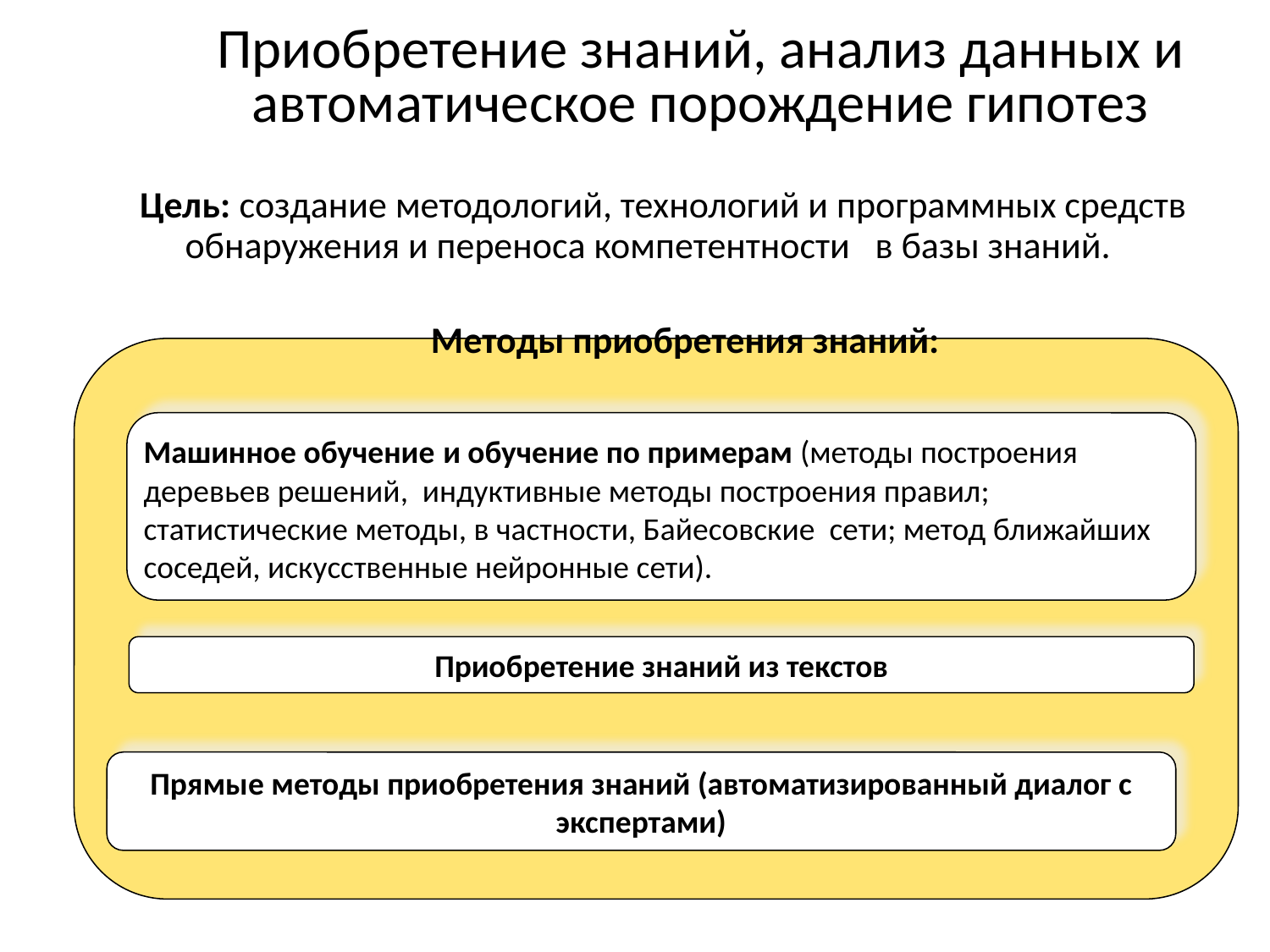

# Приобретение знаний, анализ данных и автоматическое порождение гипотез
Цель: создание методологий, технологий и программных средств обнаружения и переноса компетентности   в базы знаний.

Методы приобретения знаний:

Машинное обучение и обучение по примерам (методы построения деревьев решений,  индуктивные методы построения правил;  статистические методы, в частности, Байесовские  сети; метод ближайших соседей, искусственные нейронные сети).
Приобретение знаний из текстов
Прямые методы приобретения знаний (автоматизированный диалог с экспертами)